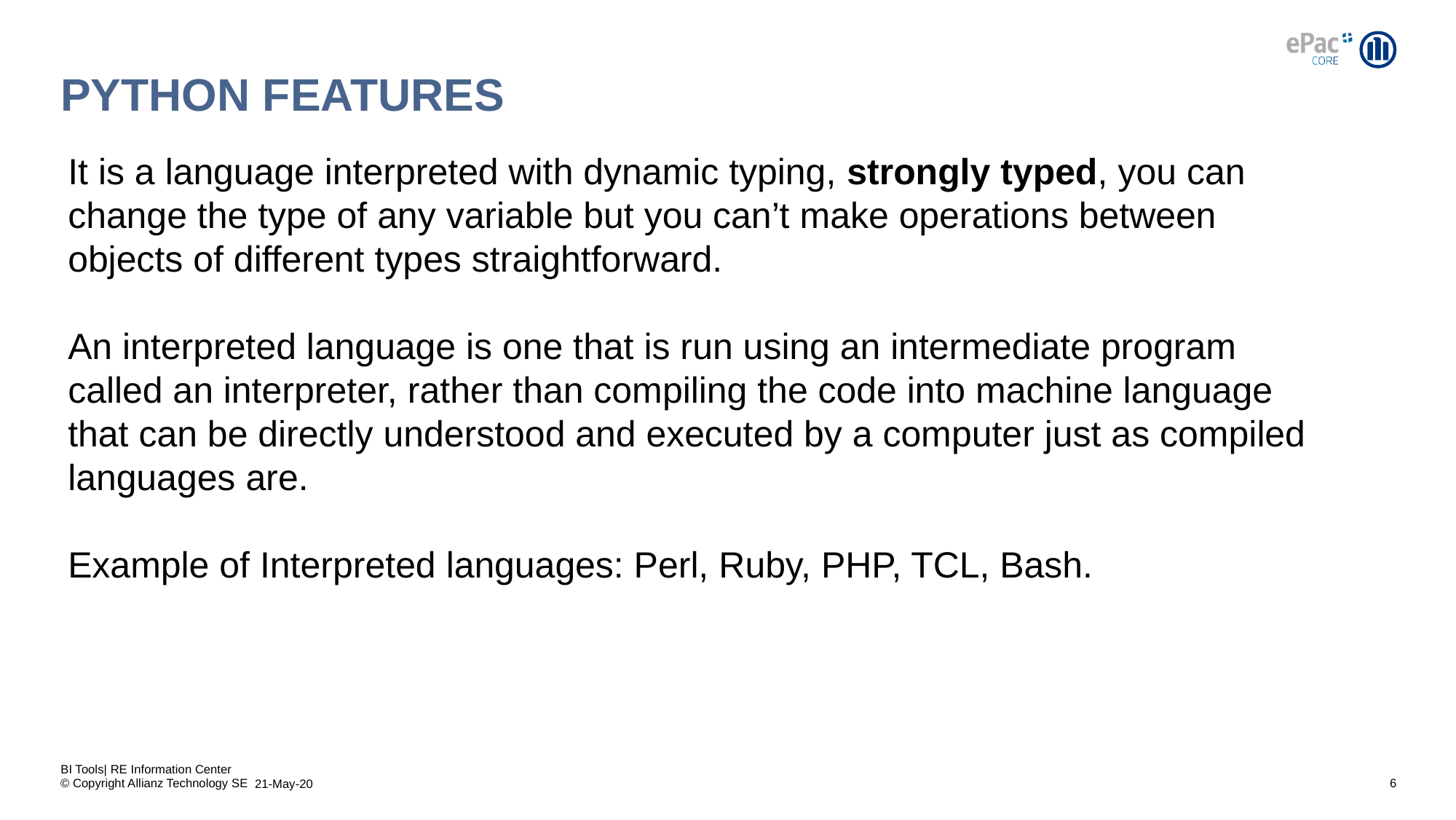

# Python features
It is a language interpreted with dynamic typing, strongly typed, you can change the type of any variable but you can’t make operations between objects of different types straightforward.

An interpreted language is one that is run using an intermediate program called an interpreter, rather than compiling the code into machine language that can be directly understood and executed by a computer just as compiled languages ​​are.

Example of Interpreted languages: Perl, Ruby, PHP, TCL, Bash.
BI Tools| RE Information Center
6
21-May-20